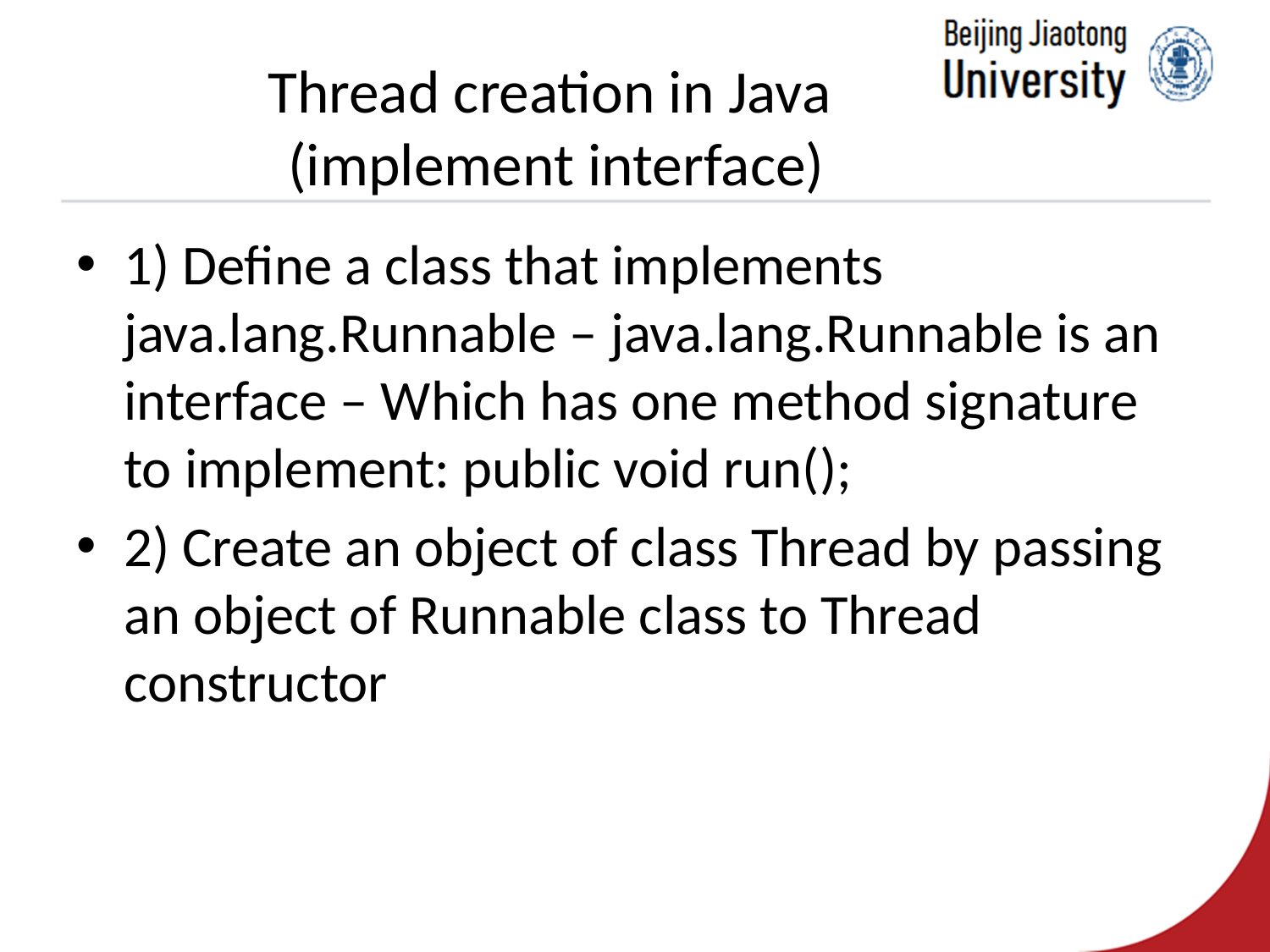

# Thread creation in Java (implement interface)
1) Define a class that implements java.lang.Runnable – java.lang.Runnable is an interface – Which has one method signature to implement: public void run();
2) Create an object of class Thread by passing an object of Runnable class to Thread constructor